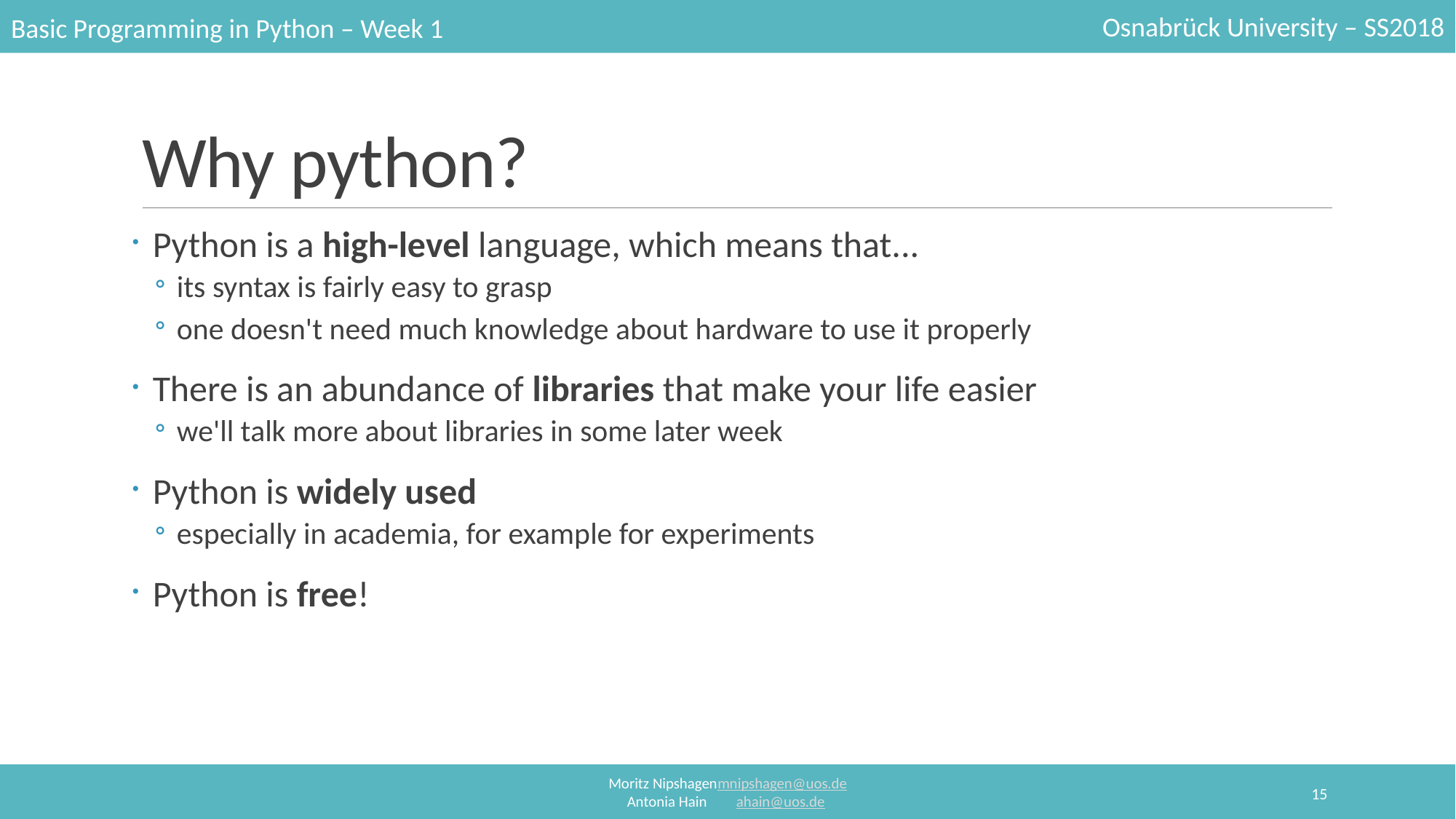

# Why python?
Python is a high-level language, which means that...
its syntax is fairly easy to grasp
one doesn't need much knowledge about hardware to use it properly
There is an abundance of libraries that make your life easier
we'll talk more about libraries in some later week
Python is widely used
especially in academia, for example for experiments
Python is free!

15